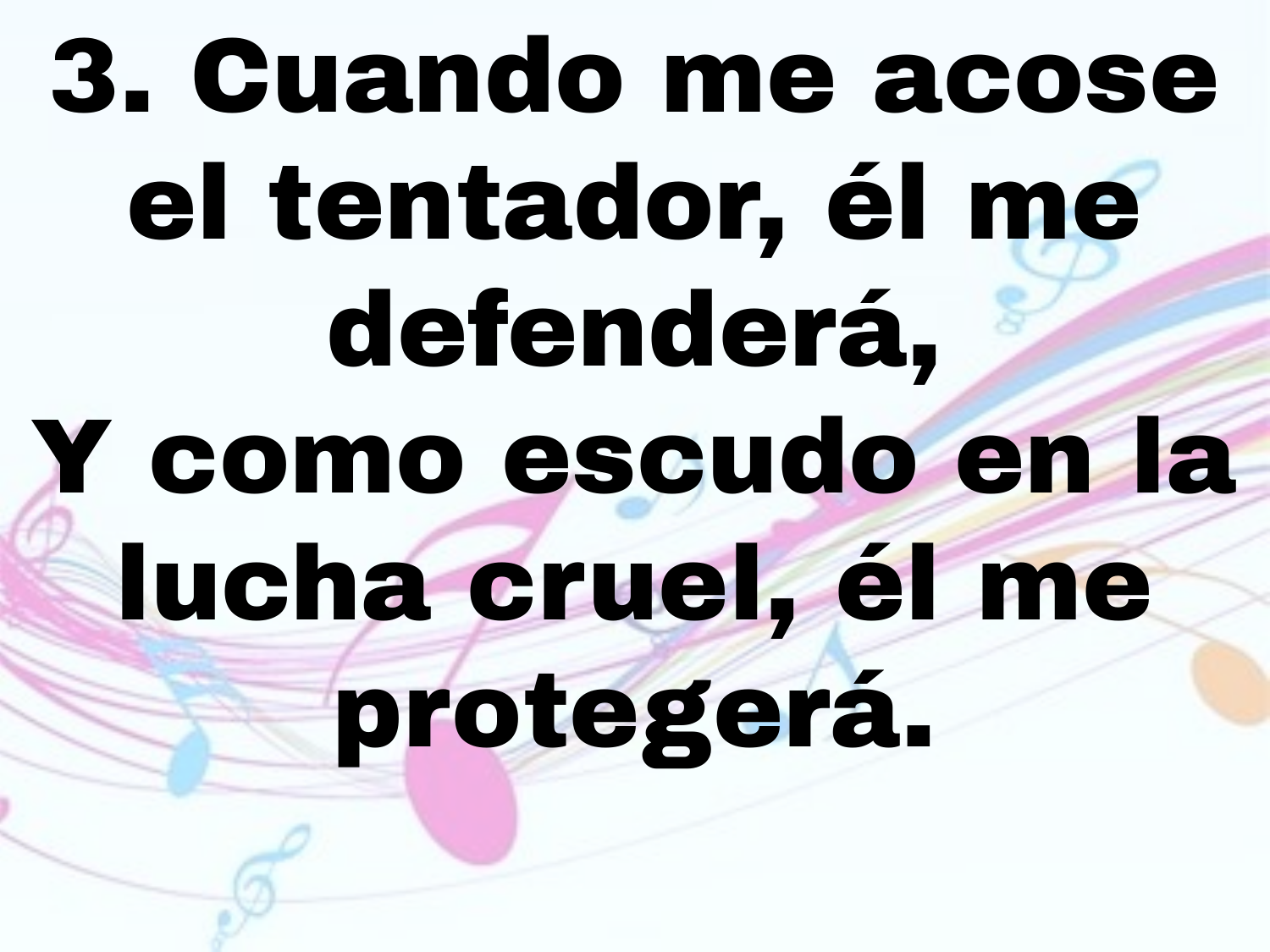

3. Cuando me acose el tentador, él me defenderá,
Y como escudo en la lucha cruel, él me protegerá.